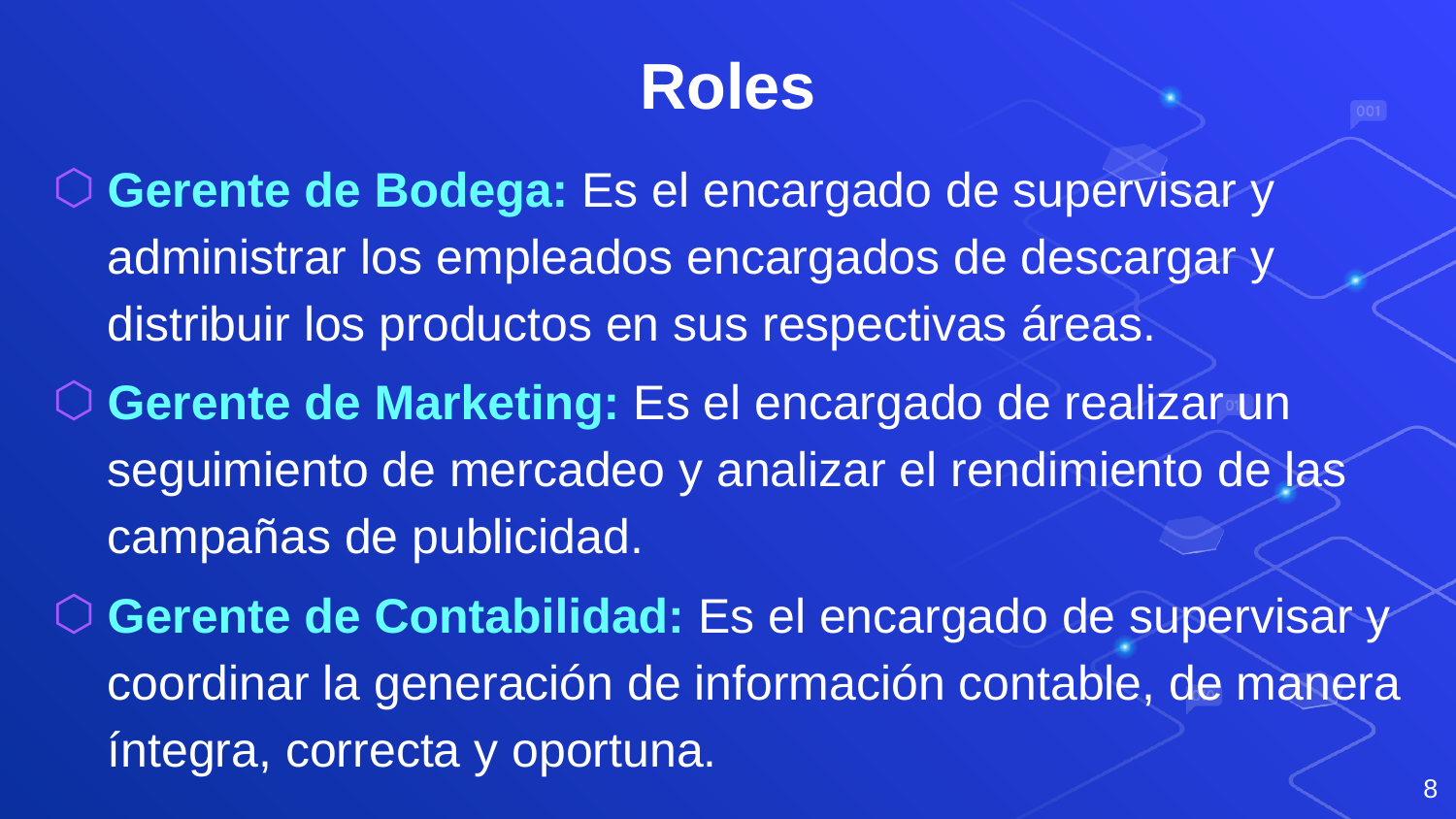

# Roles
Gerente de Bodega: Es el encargado de supervisar y administrar los empleados encargados de descargar y distribuir los productos en sus respectivas áreas.
Gerente de Marketing: Es el encargado de realizar un seguimiento de mercadeo y analizar el rendimiento de las campañas de publicidad.
Gerente de Contabilidad: Es el encargado de supervisar y coordinar la generación de información contable, de manera íntegra, correcta y oportuna.

8